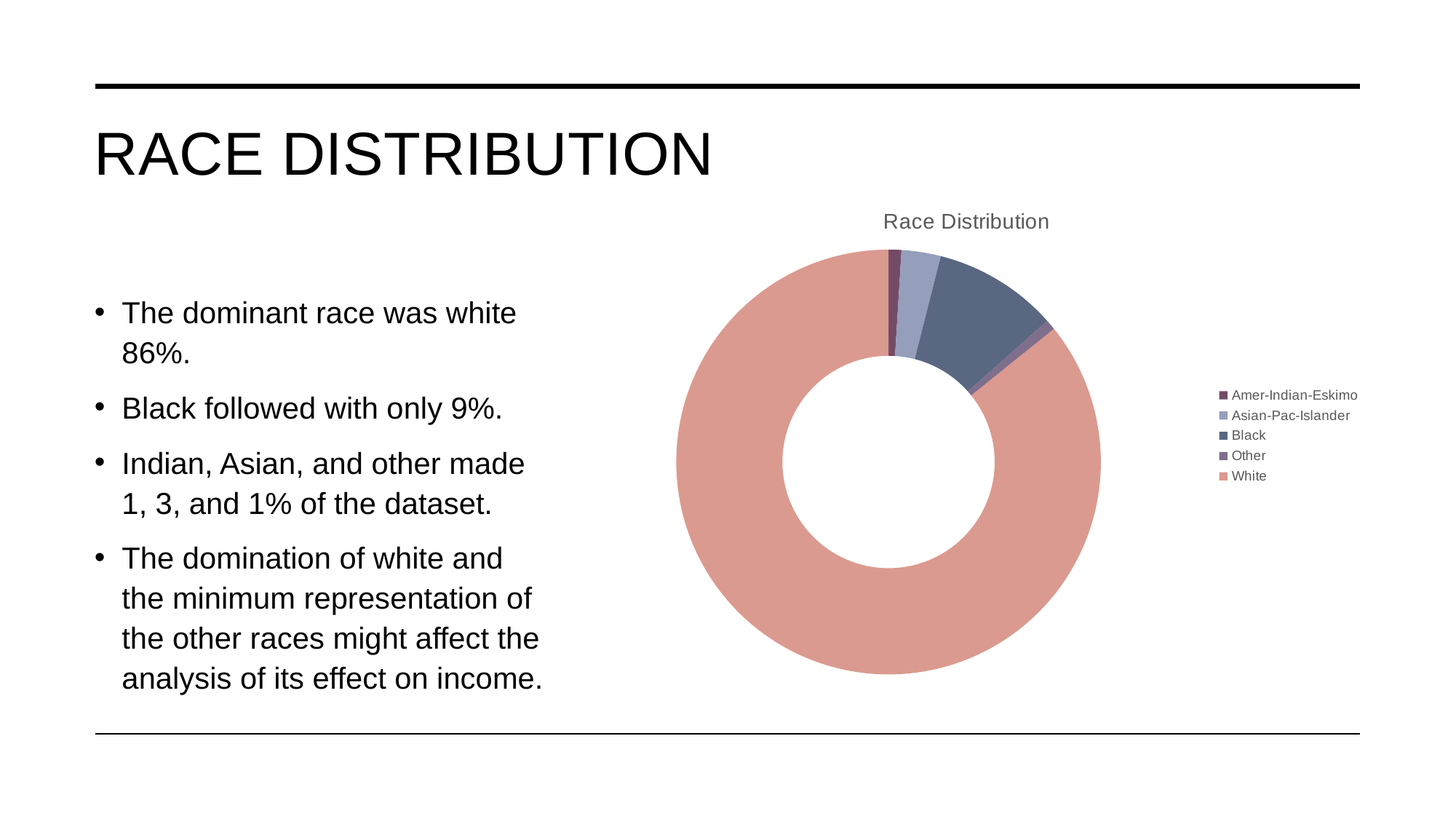

# race distribution

### Chart: Race Distribution

| Category | Total |
|---|---|
| Amer-Indian-Eskimo | 311.0 |
| Asian-Pac-Islander | 955.0 |
| Black | 3027.0 |
| Other | 253.0 |
| White | 27409.0 |
The dominant race was white 86%.
Black followed with only 9%.
Indian, Asian, and other made 1, 3, and 1% of the dataset.
The domination of white and the minimum representation of the other races might affect the analysis of its effect on income.